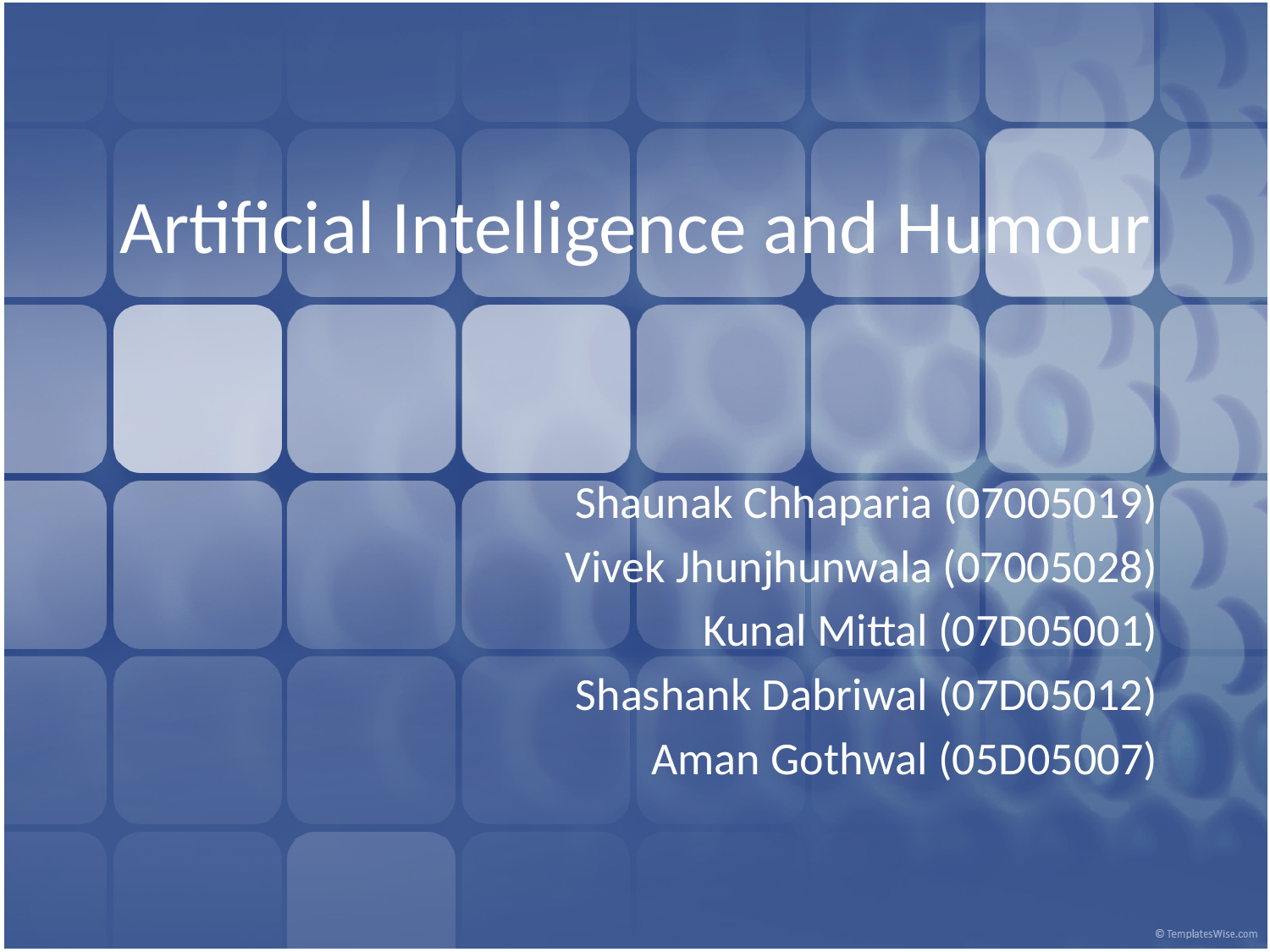

# Artificial Intelligence and Humour
Shaunak Chhaparia (07005019)
Vivek Jhunjhunwala (07005028)
Kunal Mittal (07D05001)
Shashank Dabriwal (07D05012)
Aman Gothwal (05D05007)